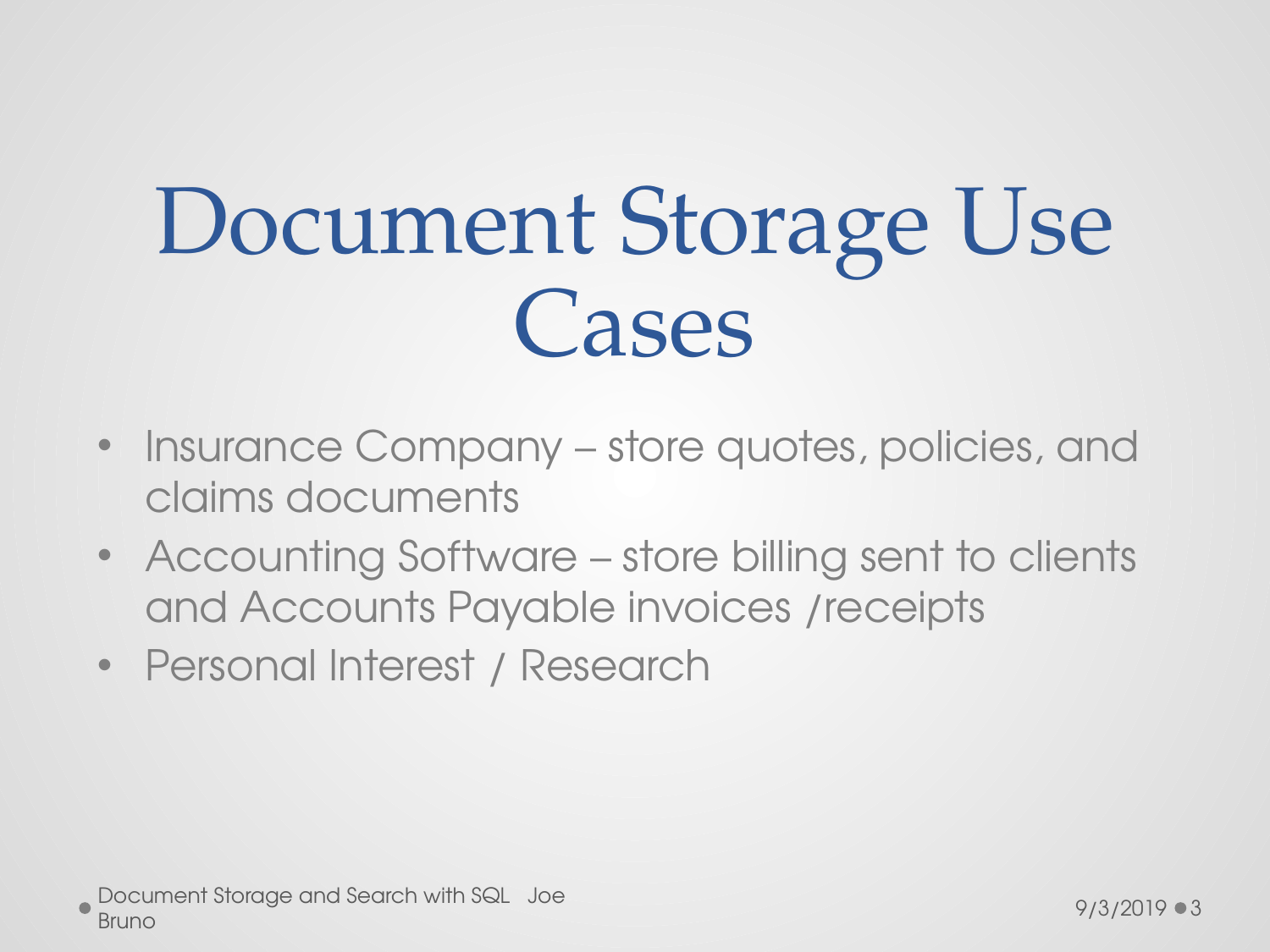

# Document Storage Use Cases
Insurance Company – store quotes, policies, and claims documents
Accounting Software – store billing sent to clients and Accounts Payable invoices /receipts
Personal Interest / Research
Document Storage and Search with SQL   Joe Bruno
9/3/2019
3